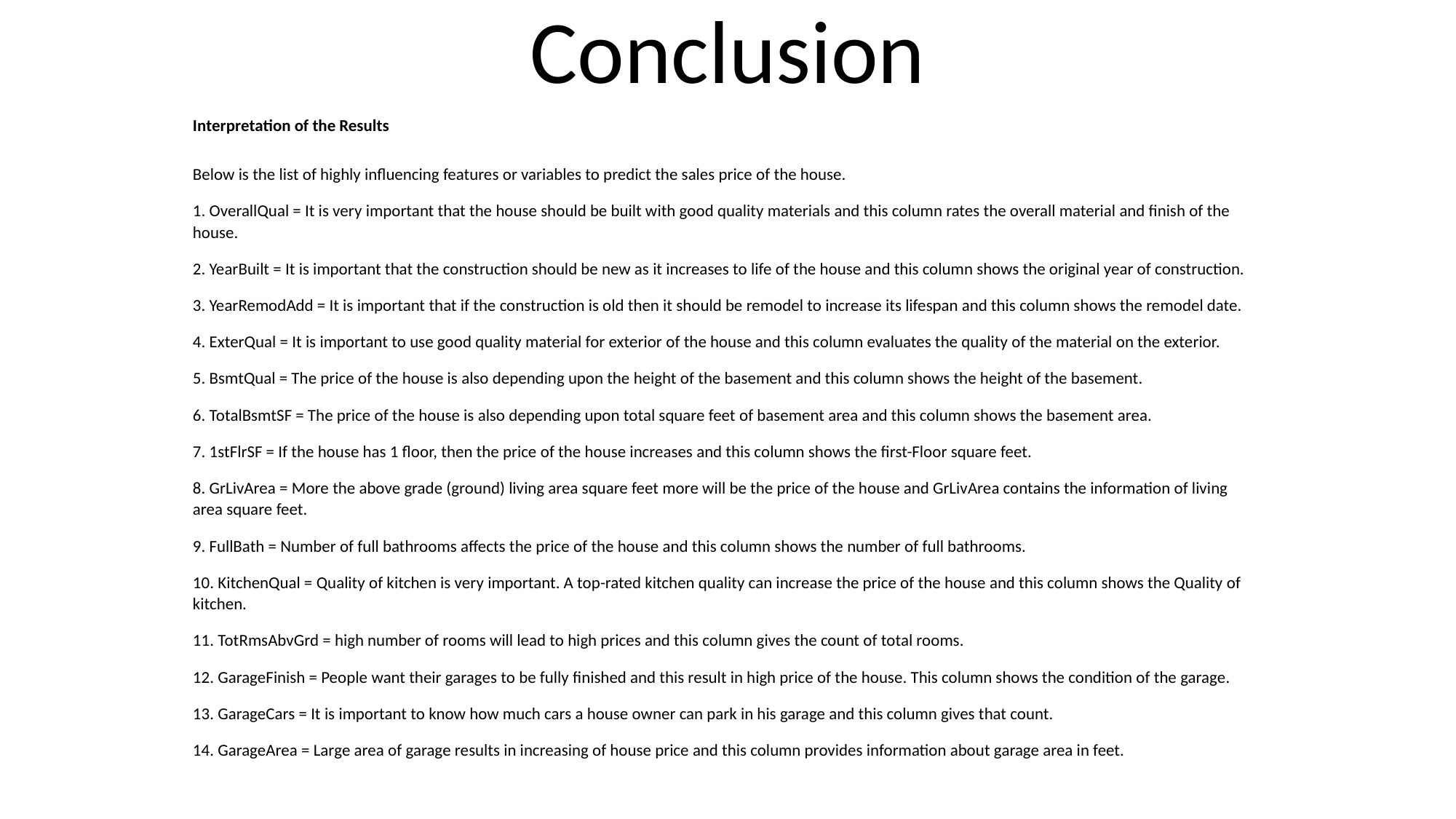

# Conclusion
Interpretation of the Results
Below is the list of highly influencing features or variables to predict the sales price of the house.
1. OverallQual = It is very important that the house should be built with good quality materials and this column rates the overall material and finish of the house.
2. YearBuilt = It is important that the construction should be new as it increases to life of the house and this column shows the original year of construction.
3. YearRemodAdd = It is important that if the construction is old then it should be remodel to increase its lifespan and this column shows the remodel date.
4. ExterQual = It is important to use good quality material for exterior of the house and this column evaluates the quality of the material on the exterior.
5. BsmtQual = The price of the house is also depending upon the height of the basement and this column shows the height of the basement.
6. TotalBsmtSF = The price of the house is also depending upon total square feet of basement area and this column shows the basement area.
7. 1stFlrSF = If the house has 1 floor, then the price of the house increases and this column shows the first-Floor square feet.
8. GrLivArea = More the above grade (ground) living area square feet more will be the price of the house and GrLivArea contains the information of living area square feet.
9. FullBath = Number of full bathrooms affects the price of the house and this column shows the number of full bathrooms.
10. KitchenQual = Quality of kitchen is very important. A top-rated kitchen quality can increase the price of the house and this column shows the Quality of kitchen.
11. TotRmsAbvGrd = high number of rooms will lead to high prices and this column gives the count of total rooms.
12. GarageFinish = People want their garages to be fully finished and this result in high price of the house. This column shows the condition of the garage.
13. GarageCars = It is important to know how much cars a house owner can park in his garage and this column gives that count.
14. GarageArea = Large area of garage results in increasing of house price and this column provides information about garage area in feet.